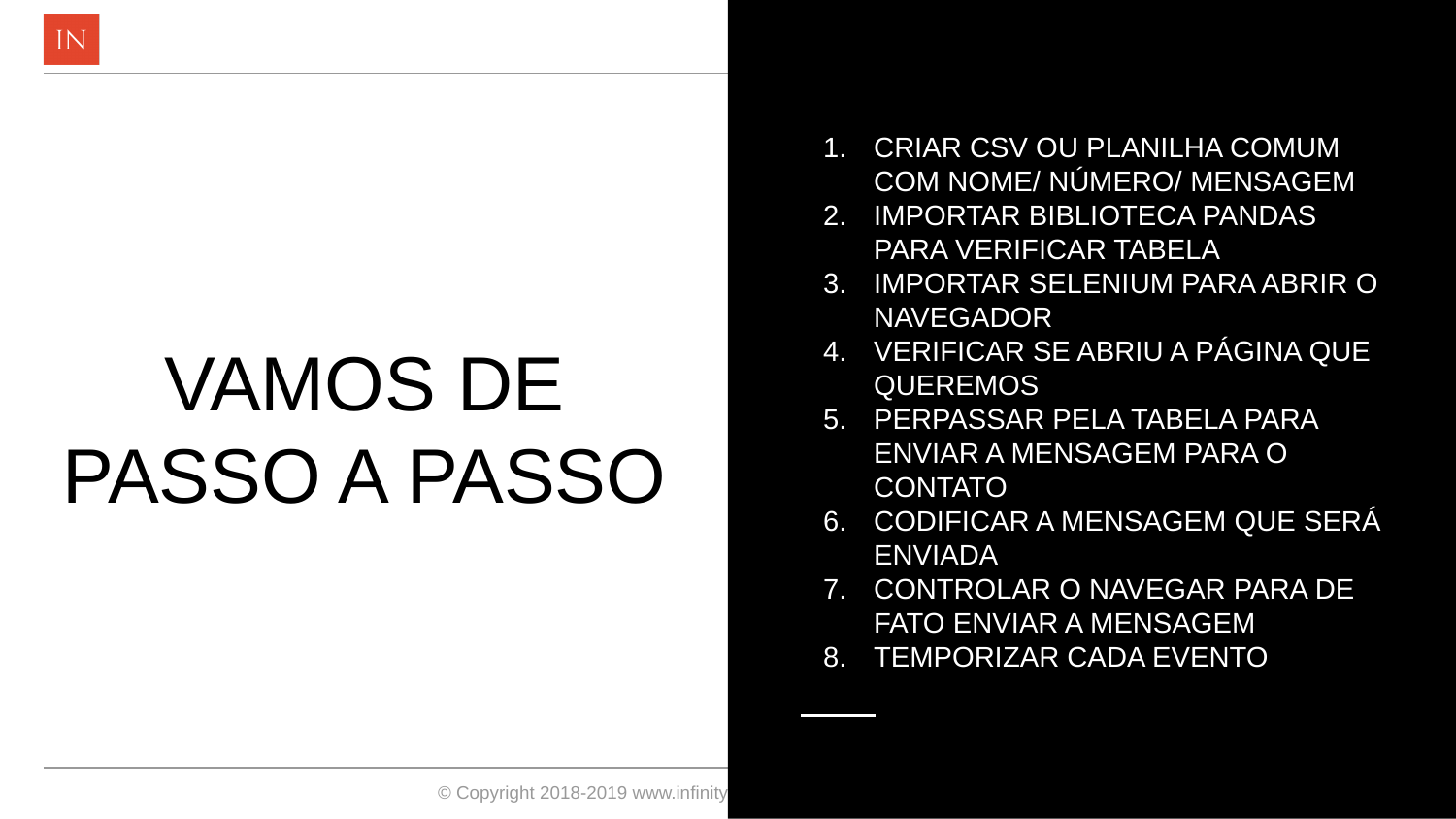

CRIAR CSV OU PLANILHA COMUM COM NOME/ NÚMERO/ MENSAGEM
IMPORTAR BIBLIOTECA PANDAS PARA VERIFICAR TABELA
IMPORTAR SELENIUM PARA ABRIR O NAVEGADOR
VERIFICAR SE ABRIU A PÁGINA QUE QUEREMOS
PERPASSAR PELA TABELA PARA ENVIAR A MENSAGEM PARA O CONTATO
CODIFICAR A MENSAGEM QUE SERÁ ENVIADA
CONTROLAR O NAVEGAR PARA DE FATO ENVIAR A MENSAGEM
TEMPORIZAR CADA EVENTO
# VAMOS DE PASSO A PASSO